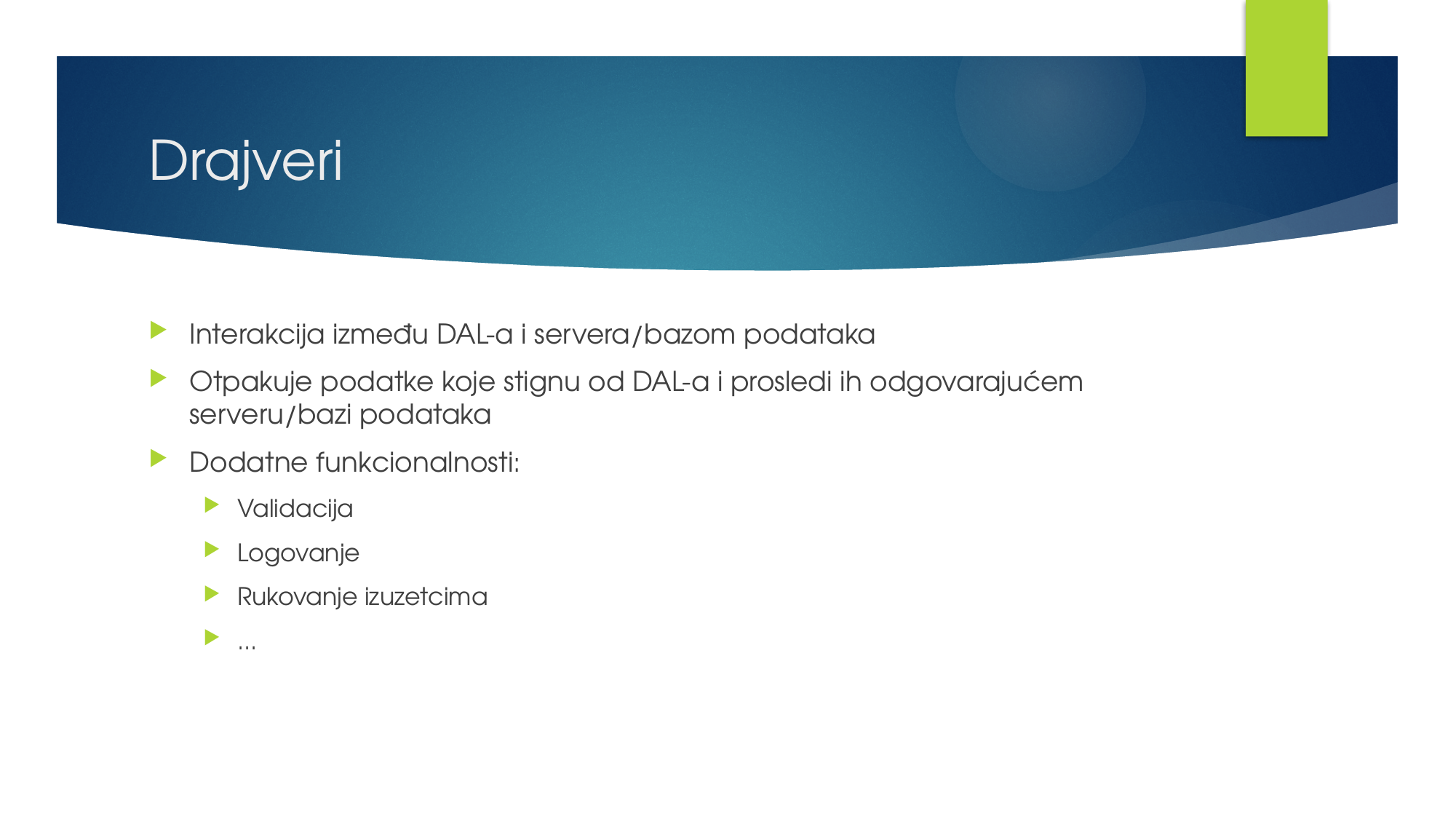

# Drajveri
Interakcija između DAL-a i servera/bazom podataka
Otpakuje podatke koje stignu od DAL-a i prosledi ih odgovarajućem serveru/bazi podataka
Dodatne funkcionalnosti:
Validacija
Logovanje
Rukovanje izuzetcima
...